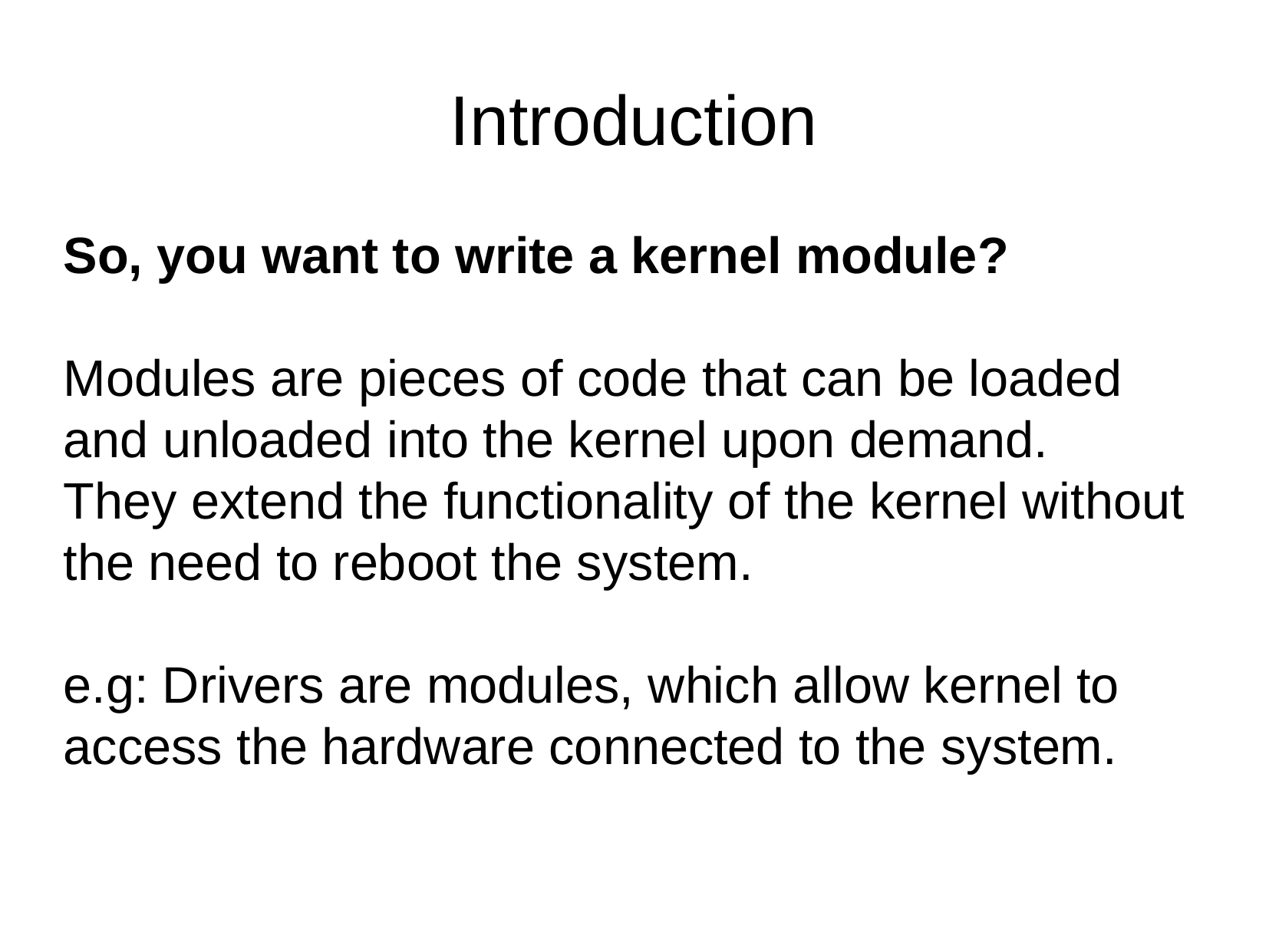

Introduction
So, you want to write a kernel module?

Modules are pieces of code that can be loaded and unloaded into the kernel upon demand.
They extend the functionality of the kernel without the need to reboot the system.

e.g: Drivers are modules, which allow kernel to access the hardware connected to the system.